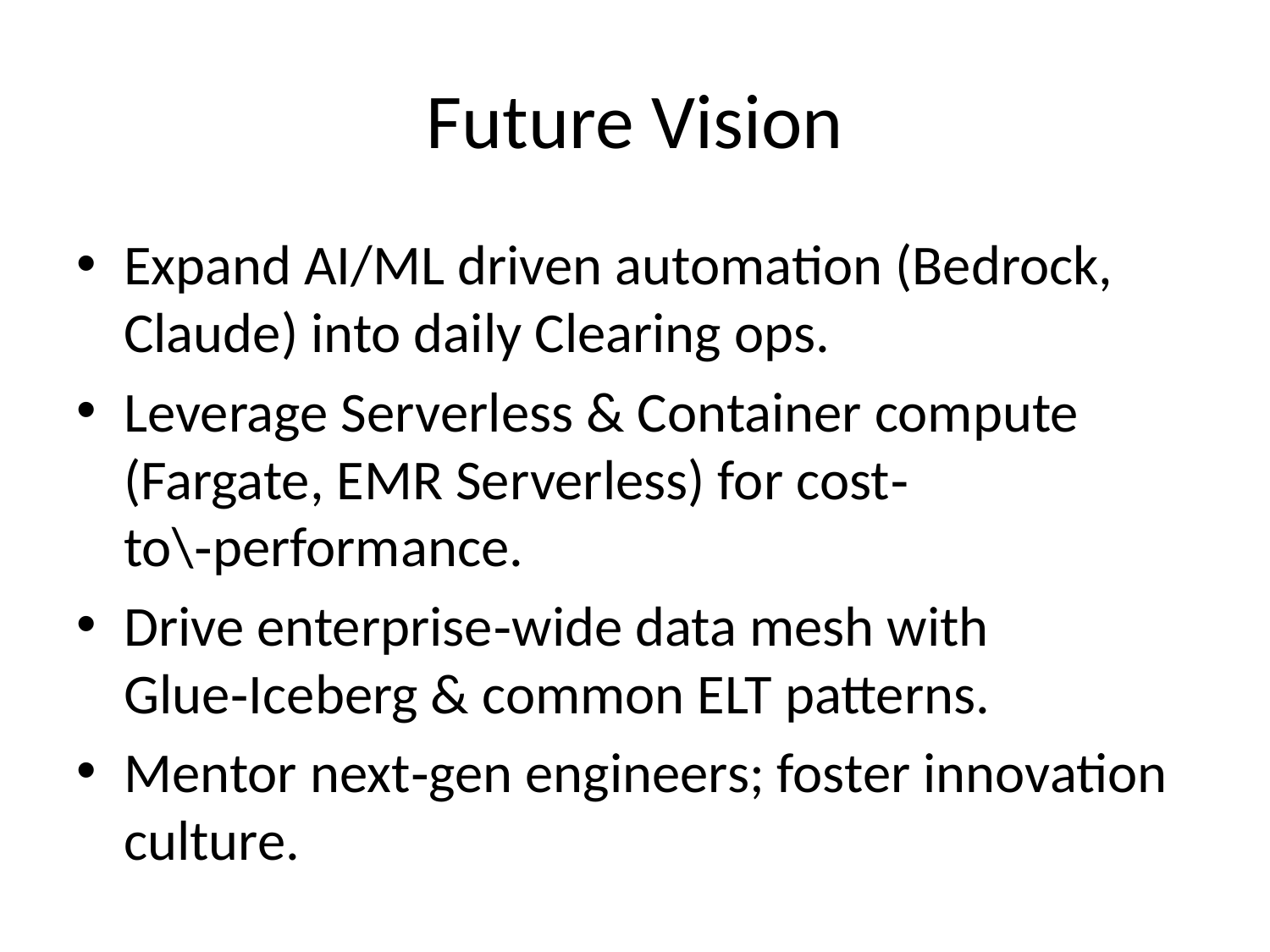

# Future Vision
Expand AI/ML driven automation (Bedrock, Claude) into daily Clearing ops.
Leverage Serverless & Container compute (Fargate, EMR Serverless) for cost‑ to\‑performance.
Drive enterprise‑wide data mesh with Glue‑Iceberg & common ELT patterns.
Mentor next‑gen engineers; foster innovation culture.